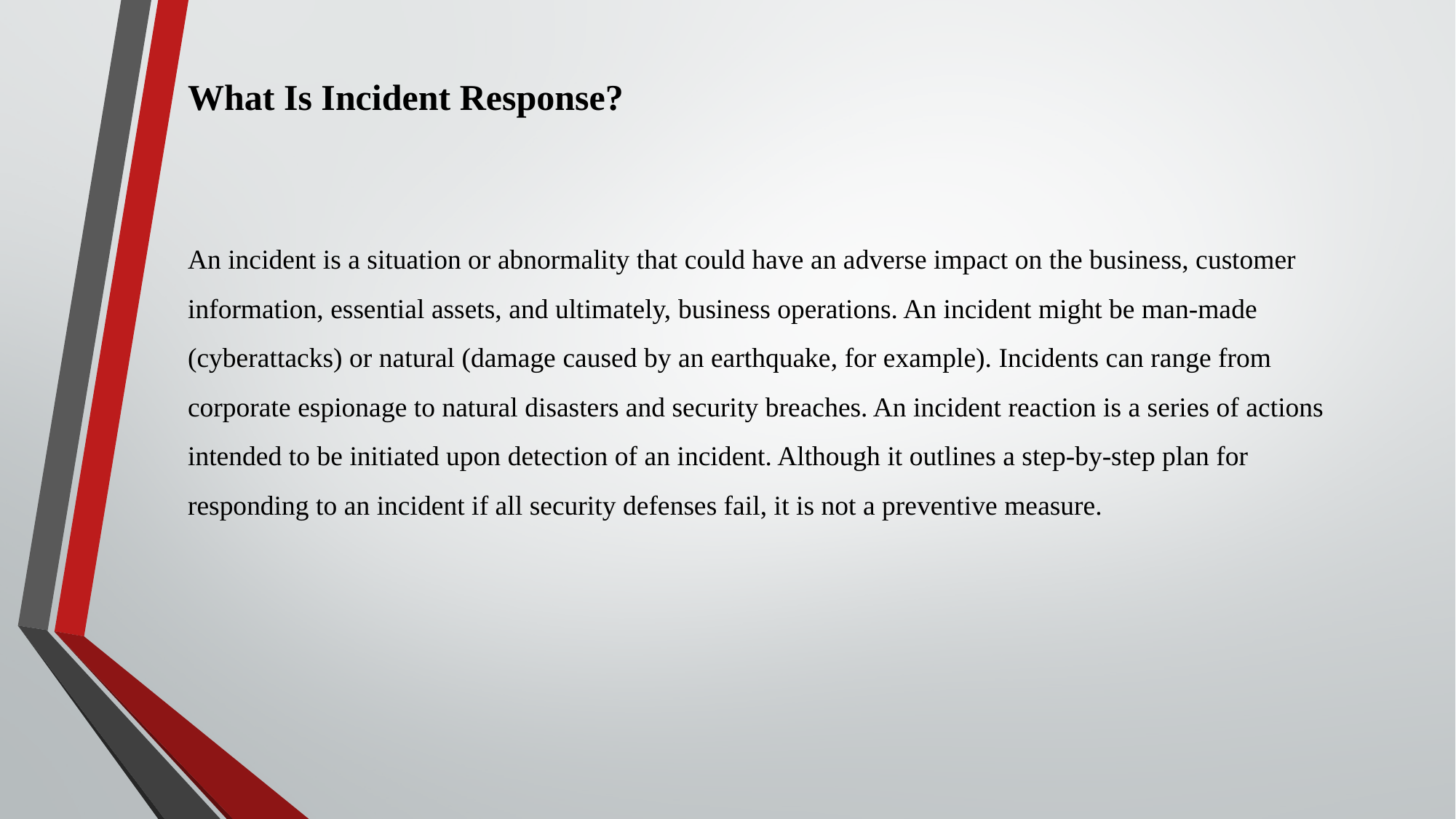

What Is Incident Response?
An incident is a situation or abnormality that could have an adverse impact on the business, customer information, essential assets, and ultimately, business operations. An incident might be man-made (cyberattacks) or natural (damage caused by an earthquake, for example). Incidents can range from corporate espionage to natural disasters and security breaches. An incident reaction is a series of actions intended to be initiated upon detection of an incident. Although it outlines a step-by-step plan for responding to an incident if all security defenses fail, it is not a preventive measure.